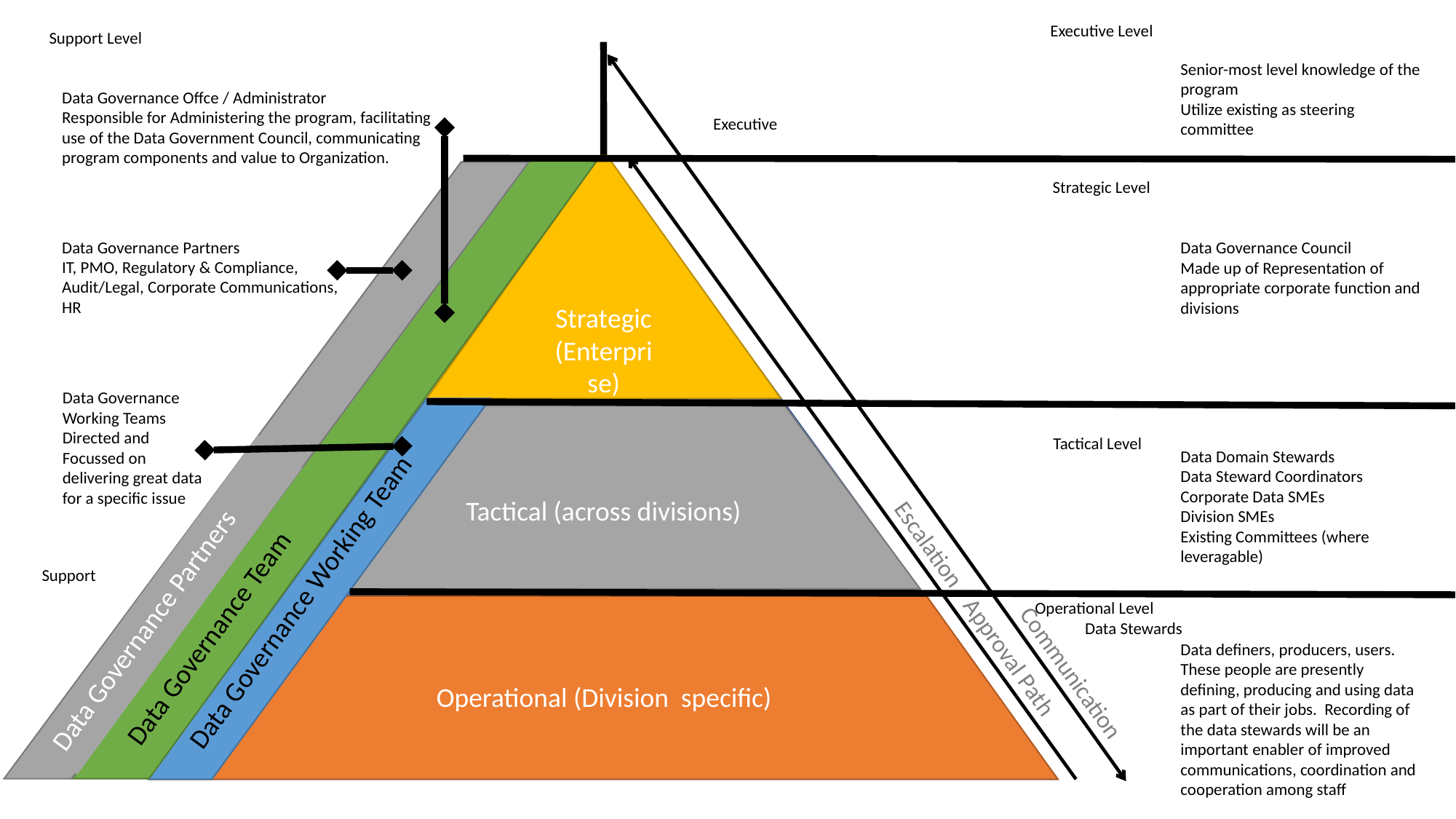

Executive Level
Support Level
Senior-most level knowledge of the program
Utilize existing as steering committee
Data Governance Offce / Administrator
Responsible for Administering the program, facilitating use of the Data Government Council, communicating program components and value to Organization.
Executive

Strategic (Enterprise)

Tactical (across divisions)
Operational (Division  specific)

Data Governance Working Team

Strategic Level
Data Governance Partners
IT, PMO, Regulatory & Compliance, Audit/Legal, Corporate Communications, HR
Data Governance Council
Made up of Representation of appropriate corporate function and divisions
Data Governance Working Teams
Directed and Focussed on delivering great data for a specific issue
Data Governance Team
Data Governance Partners
Tactical Level
Data Domain Stewards
Data Steward Coordinators
Corporate Data SMEs
Division SMEs
Existing Committees (where leveragable)
Escalation / Approval Path
Support
Communication
Operational Level
Data Stewards
Data definers, producers, users.  These people are presently defining, producing and using data as part of their jobs.  Recording of the data stewards will be an important enabler of improved communications, coordination and cooperation among staff